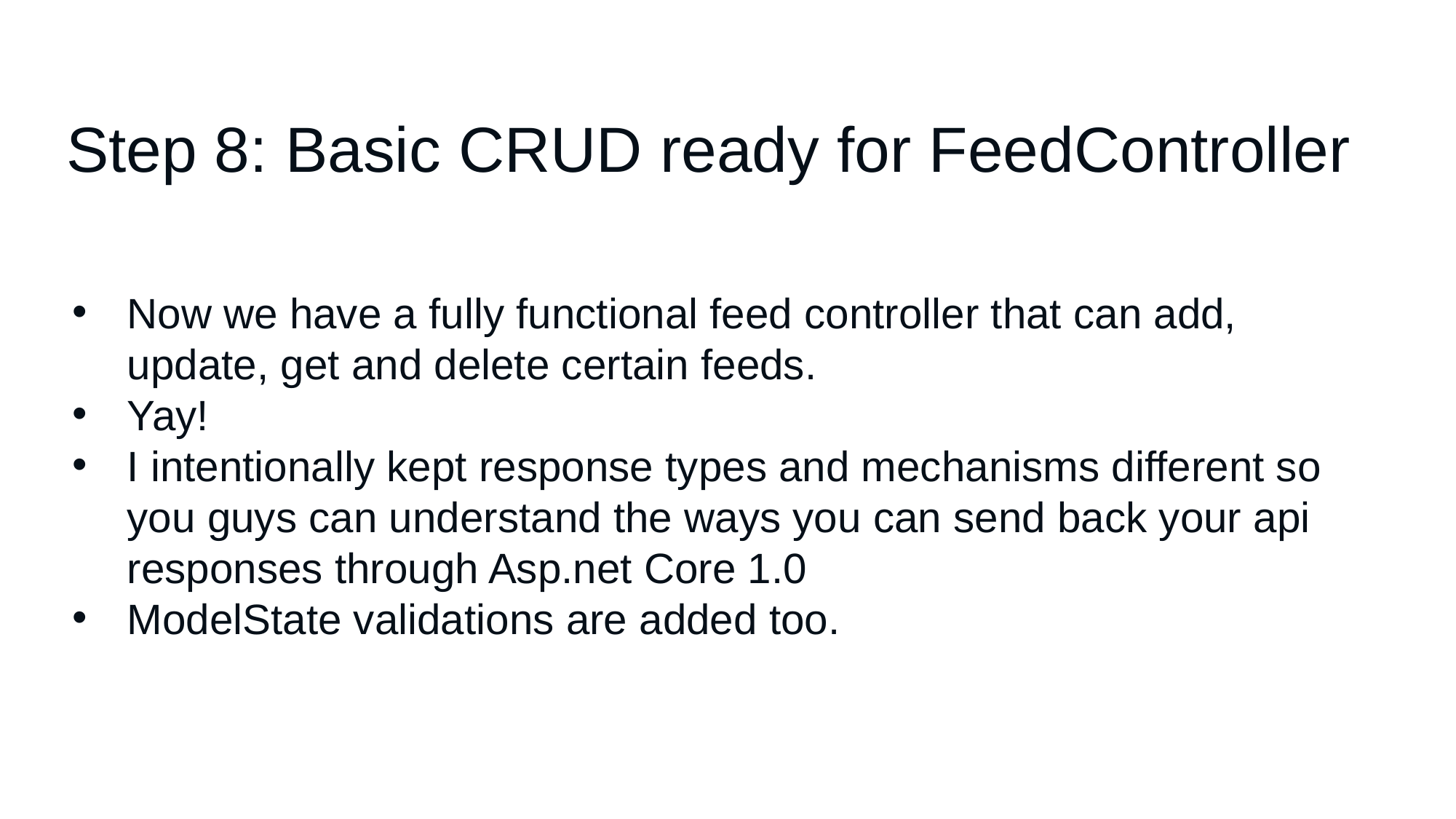

# Step 8: Basic CRUD ready for FeedController
Now we have a fully functional feed controller that can add, update, get and delete certain feeds.
Yay!
I intentionally kept response types and mechanisms different so you guys can understand the ways you can send back your api responses through Asp.net Core 1.0
ModelState validations are added too.